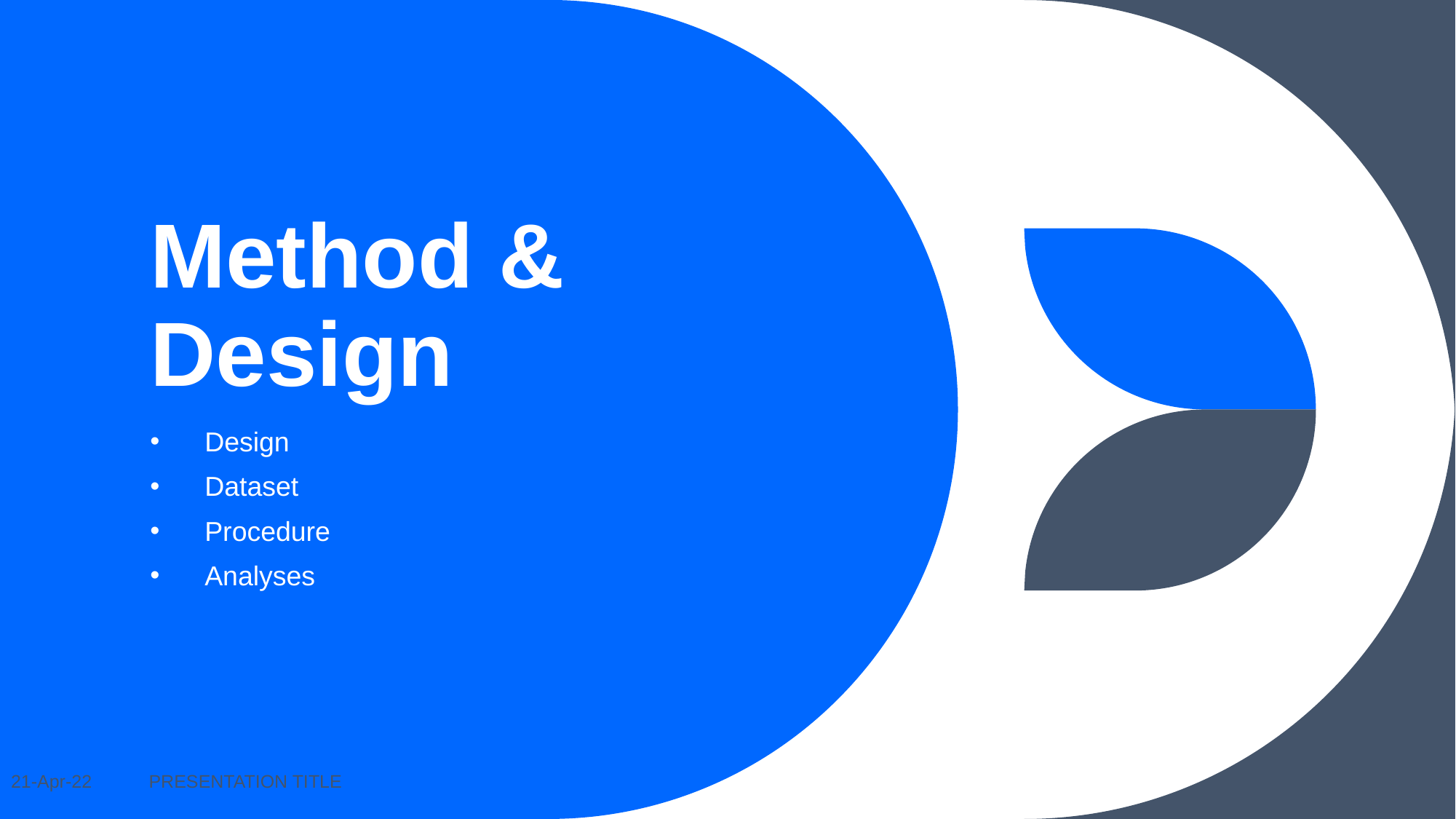

# Method & Design
Design
Dataset
Procedure
Analyses
21-Apr-22
PRESENTATION TITLE
6